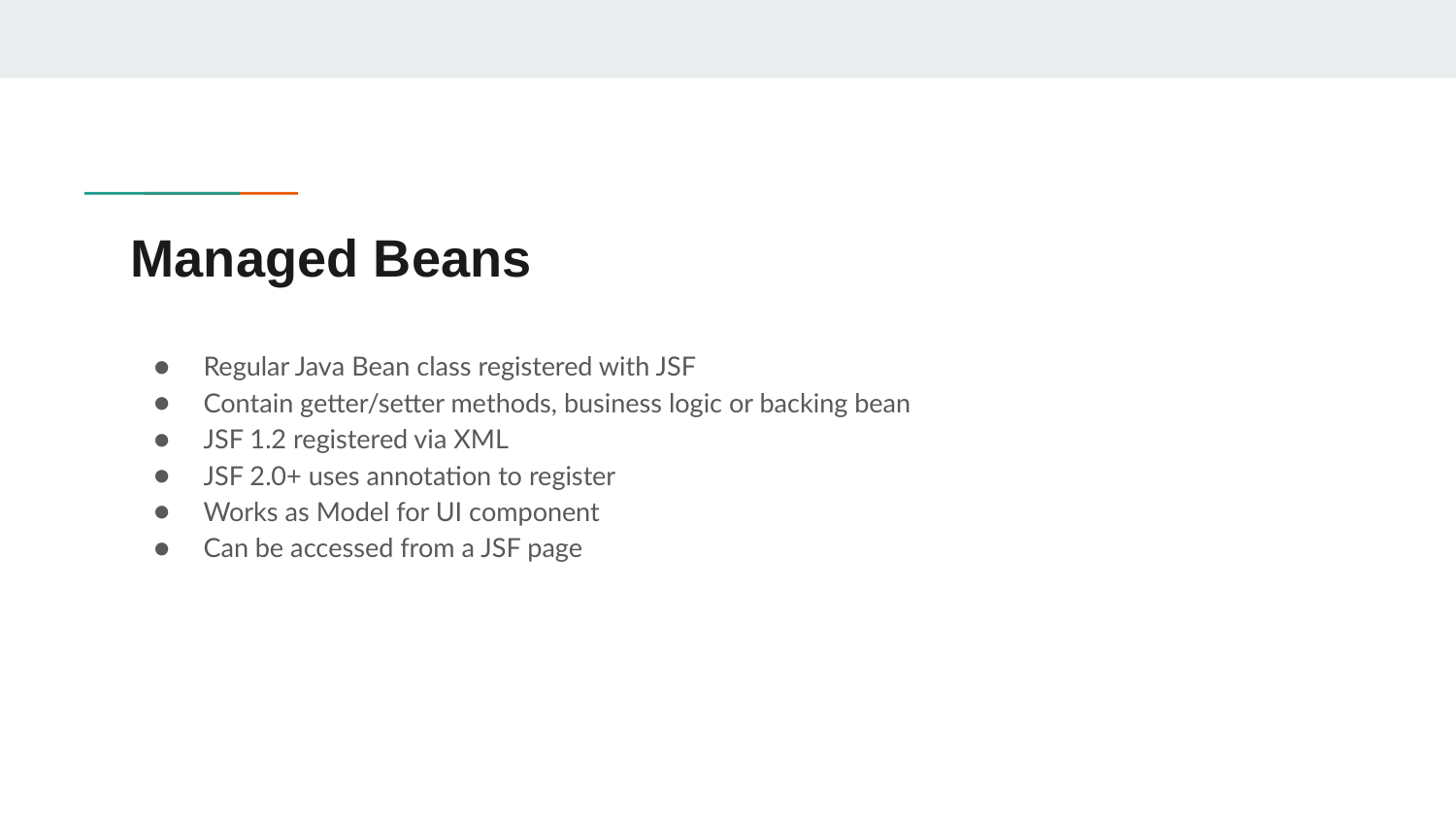

# Managed Beans
Regular Java Bean class registered with JSF
Contain getter/setter methods, business logic or backing bean
JSF 1.2 registered via XML
JSF 2.0+ uses annotation to register
Works as Model for UI component
Can be accessed from a JSF page